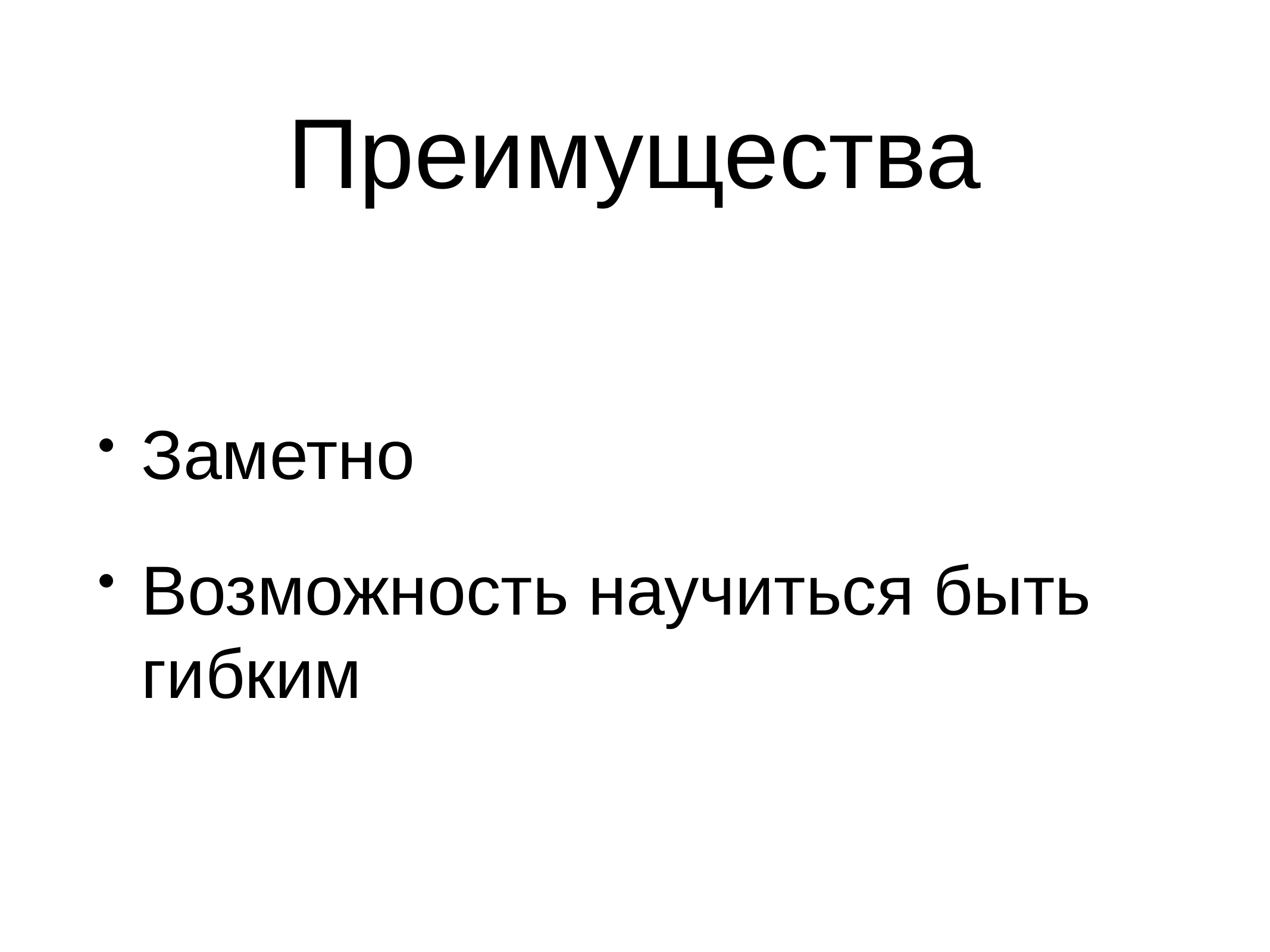

# Преимущества
Заметно
Возможность научиться быть гибким